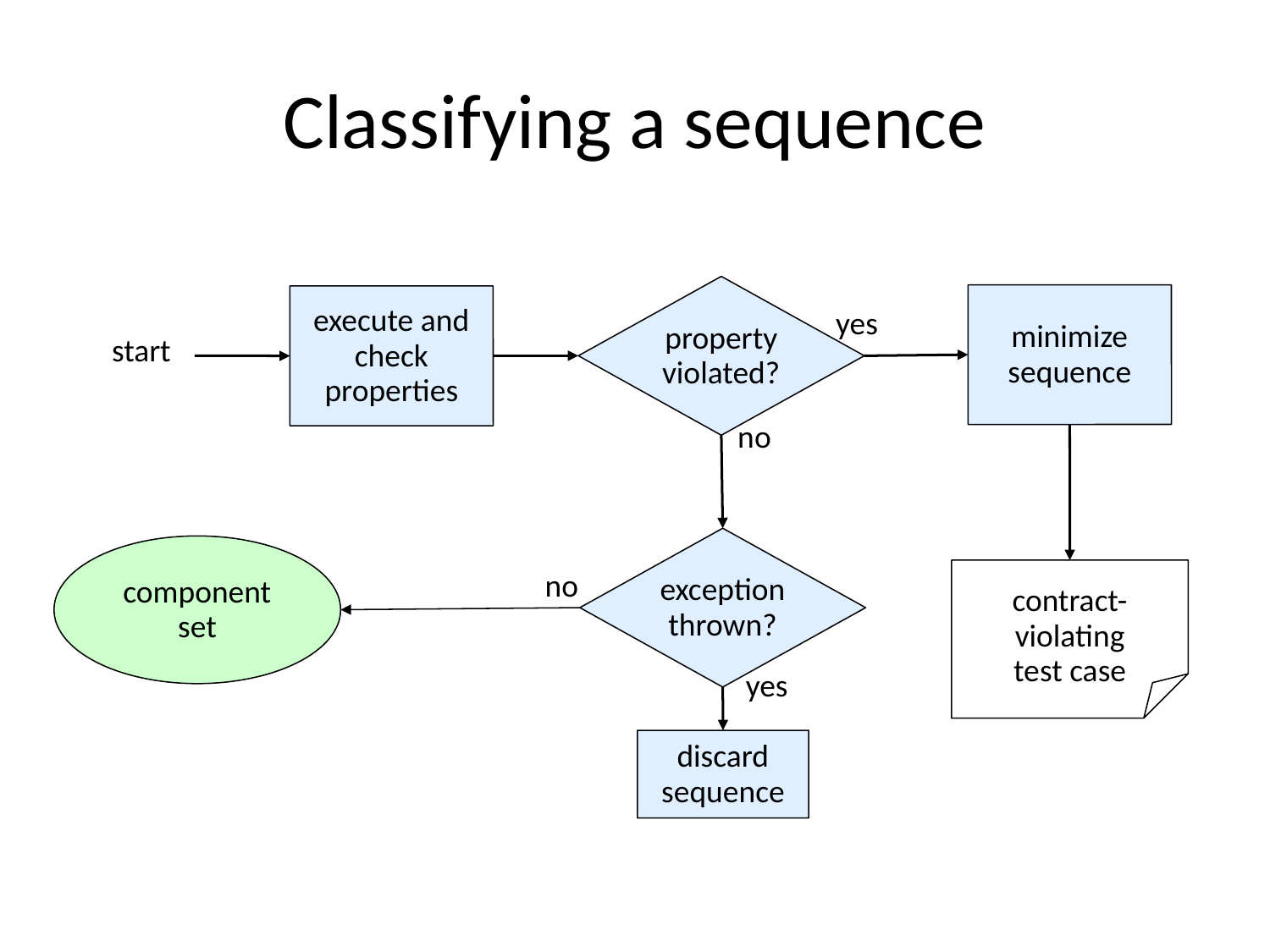

# Classifying a sequence
property
violated?
minimize
sequence
execute and
check
properties
yes
start
no
exception
thrown?
component
set

contract-
violating
test case
no
yes
discard
sequence